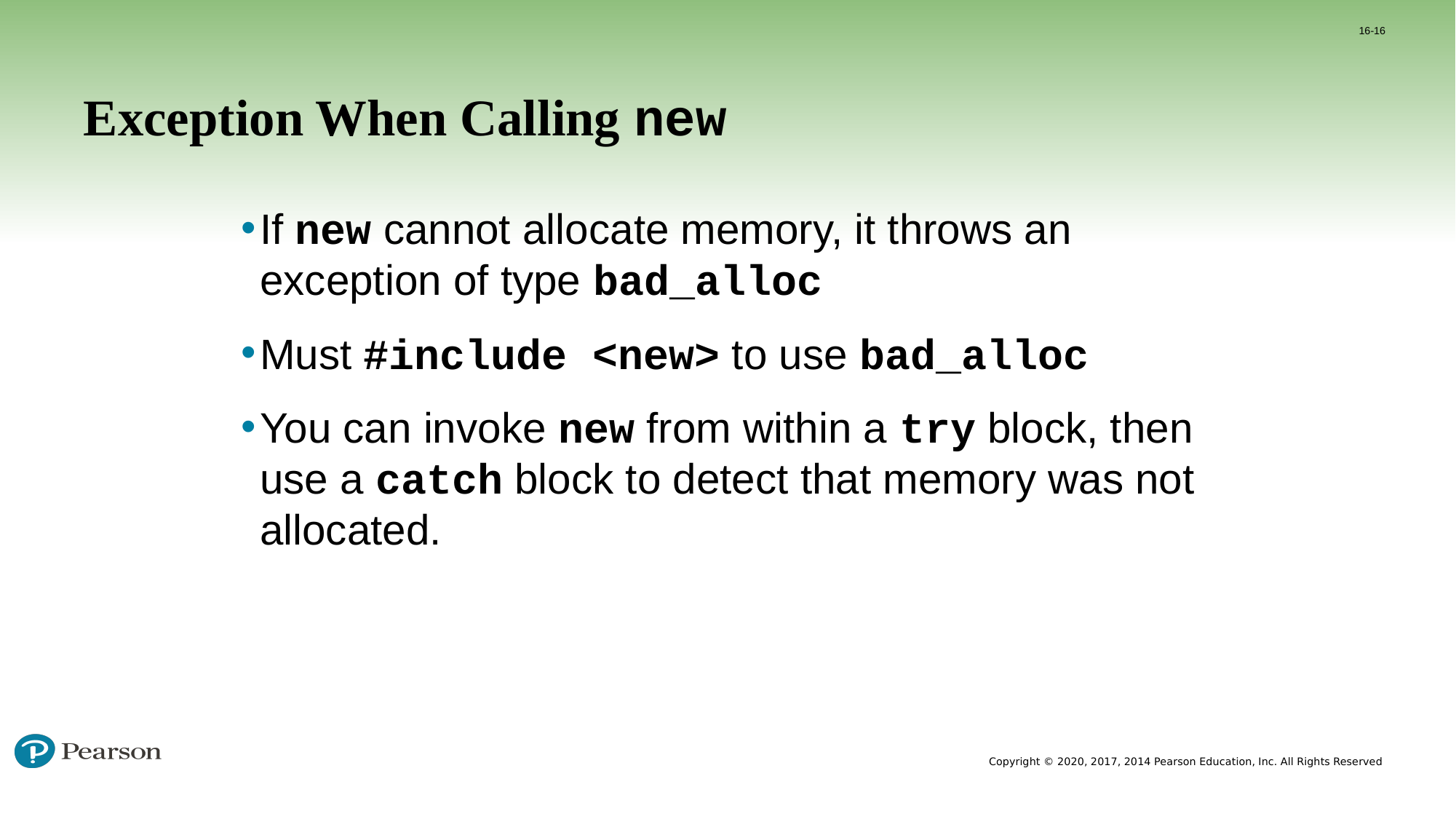

16-16
# Exception When Calling new
If new cannot allocate memory, it throws an exception of type bad_alloc
Must #include <new> to use bad_alloc
You can invoke new from within a try block, then use a catch block to detect that memory was not allocated.